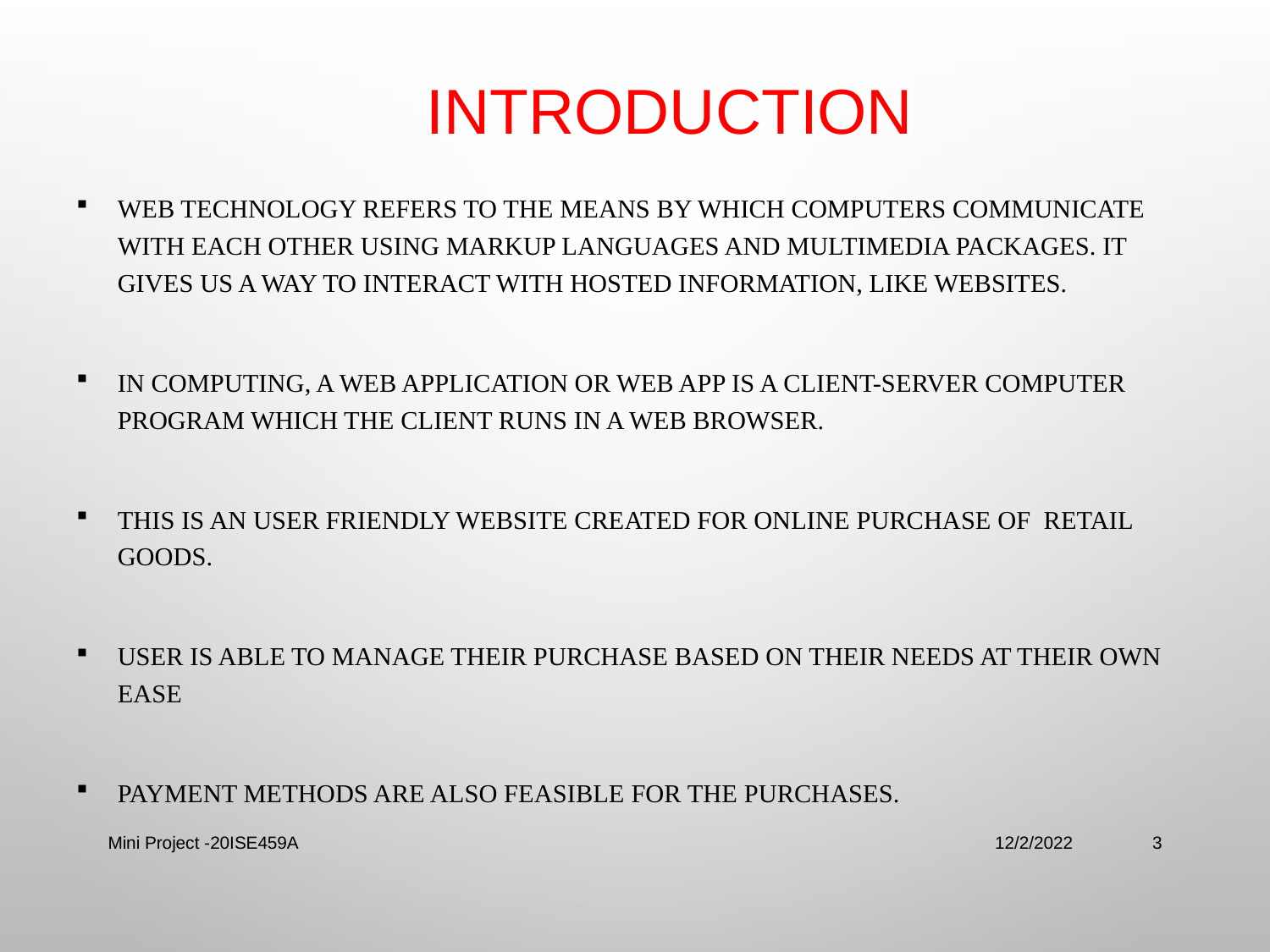

# Introduction
Web technology refers to the means by which computers communicate with each other using markup languages and multimedia packages. It gives us a way to interact with hosted information, like websites.

In computing, a web application or web app is a client-server computer program which the client runs in a web browser.

This is an user friendly website created for online purchase of  Retail goods.

User is able to manage their purchase based on their needs at their own ease

Payment methods are also feasible for the purchases.

Mini Project -20ISE459A
12/2/2022
3